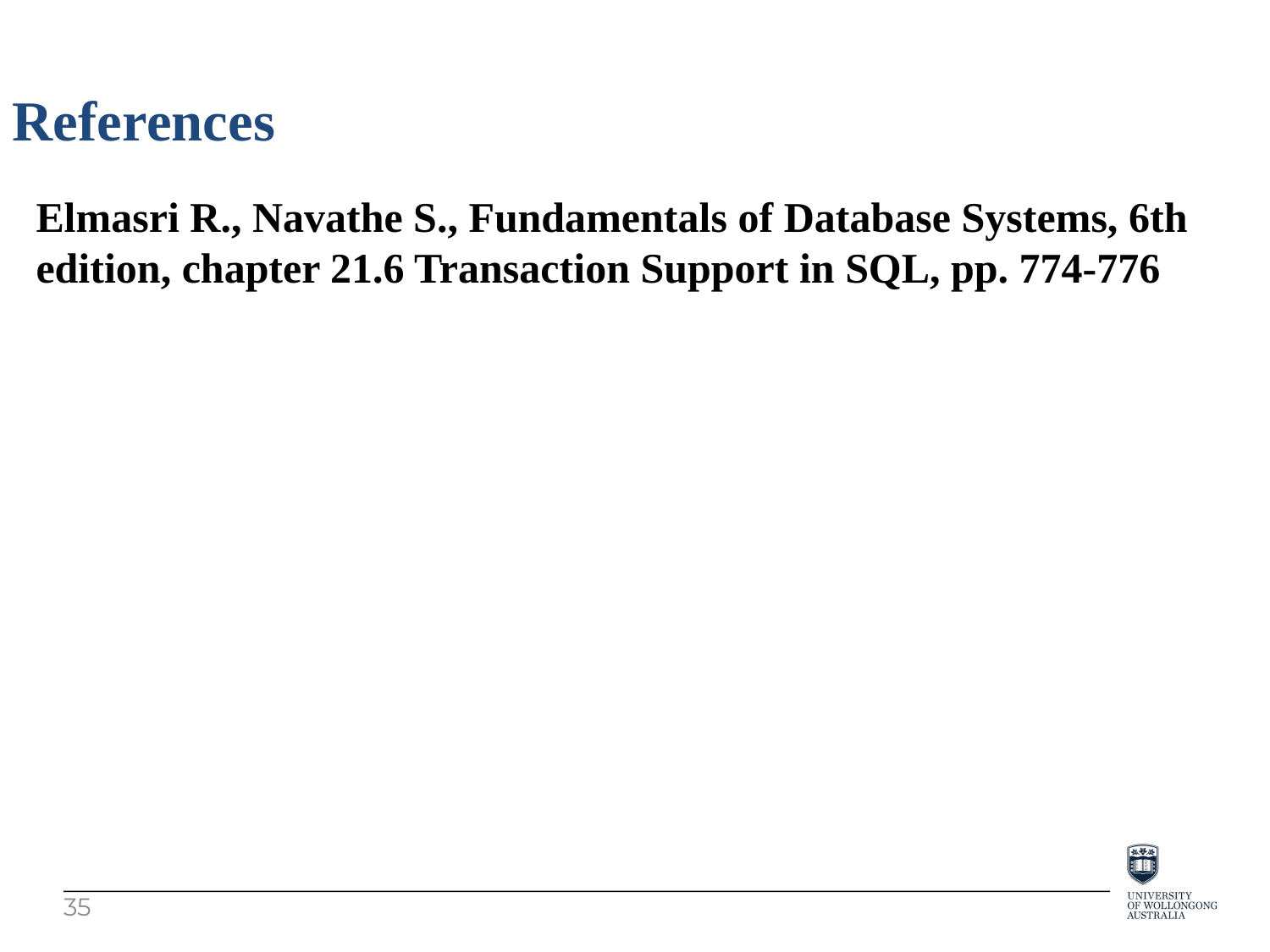

References
Elmasri R., Navathe S., Fundamentals of Database Systems, 6th edition, chapter 21.6 Transaction Support in SQL, pp. 774-776
35